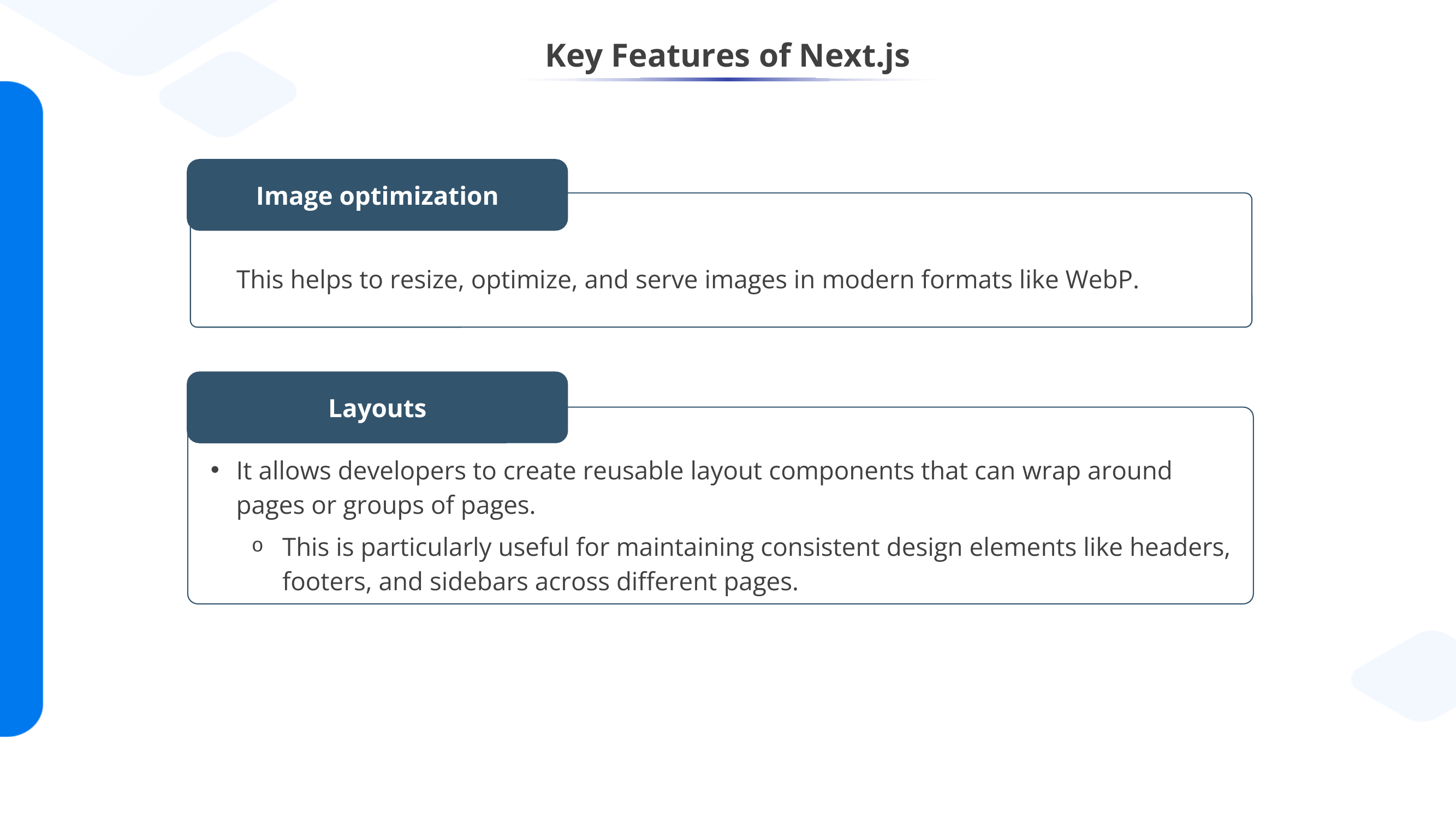

Key Features of Next.js

Image optimization
G
This helps to resize, optimize, and serve images in modern formats like WebP.
Layouts

It allows developers to create reusable layout components that can wrap around pages or groups of pages.

This is particularly useful for maintaining consistent design elements like headers, footers, and sidebars across different pages.